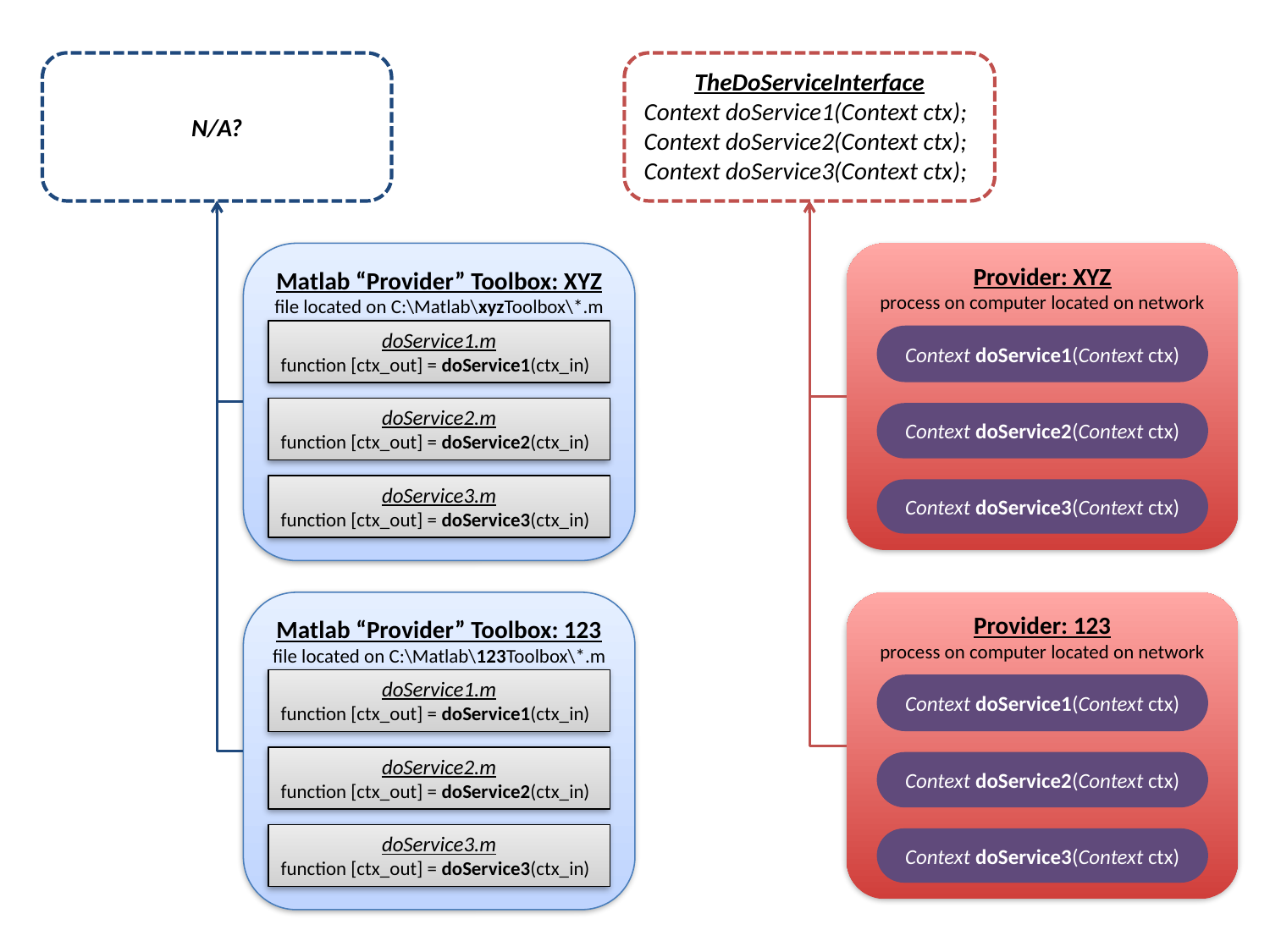

N/A?
TheDoServiceInterface
Context doService1(Context ctx); Context doService2(Context ctx);
Context doService3(Context ctx);
Matlab “Provider” Toolbox: XYZ
file located on C:\Matlab\xyzToolbox\*.m

doService1.m
function [ctx_out] = doService1(ctx_in)

doService2.m
function [ctx_out] = doService2(ctx_in)

doService3.m
function [ctx_out] = doService3(ctx_in)

Provider: XYZ
process on computer located on network
Context doService1(Context ctx)
Context doService2(Context ctx)
Context doService3(Context ctx)
Matlab “Provider” Toolbox: 123
file located on C:\Matlab\123Toolbox\*.m

doService1.m
function [ctx_out] = doService1(ctx_in)

doService2.m
function [ctx_out] = doService2(ctx_in)

doService3.m
function [ctx_out] = doService3(ctx_in)

Provider: 123
process on computer located on network
Context doService1(Context ctx)
Context doService2(Context ctx)
Context doService3(Context ctx)